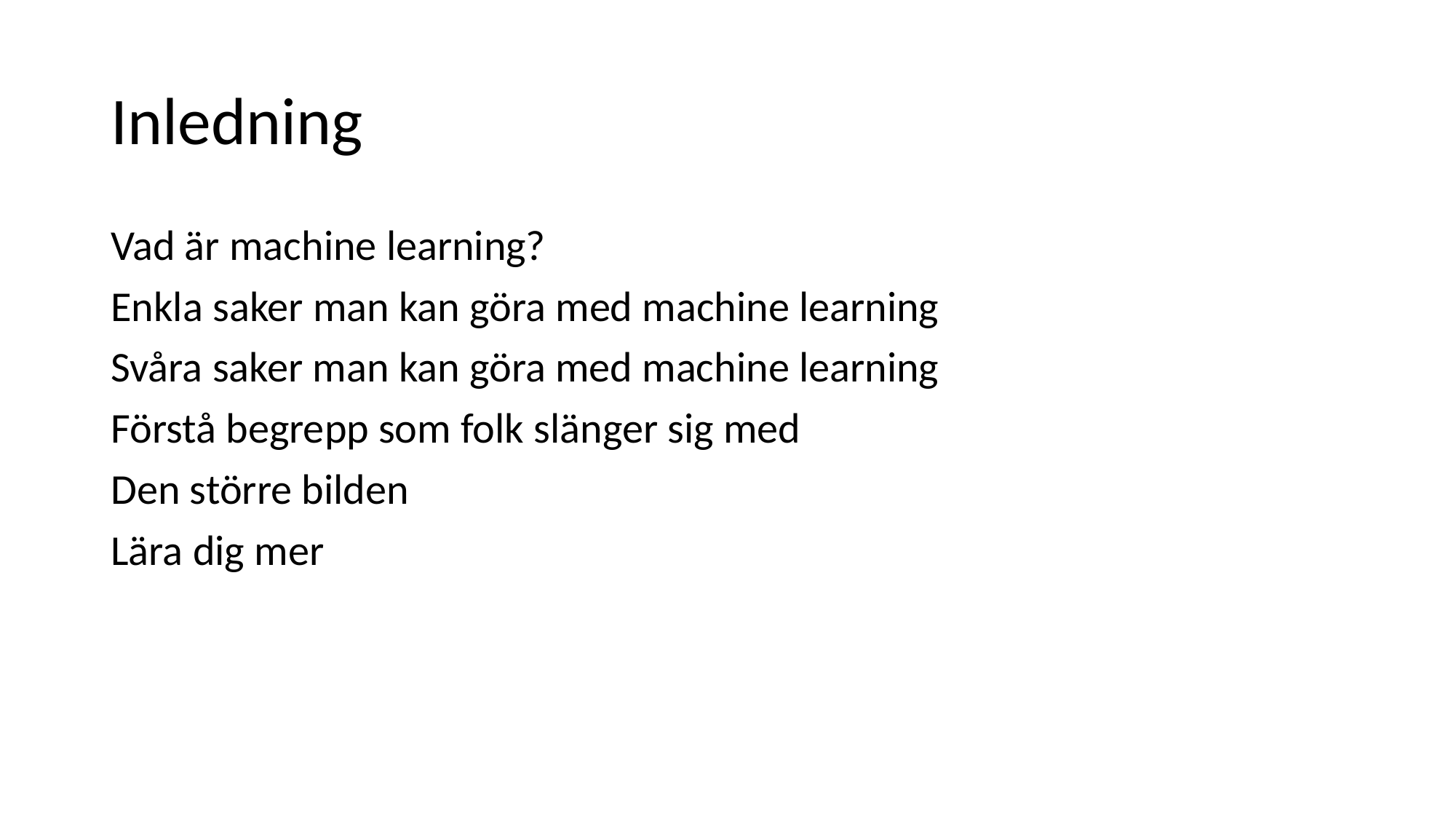

# Inledning
Vad är machine learning?
Enkla saker man kan göra med machine learning
Svåra saker man kan göra med machine learning
Förstå begrepp som folk slänger sig med
Den större bilden
Lära dig mer